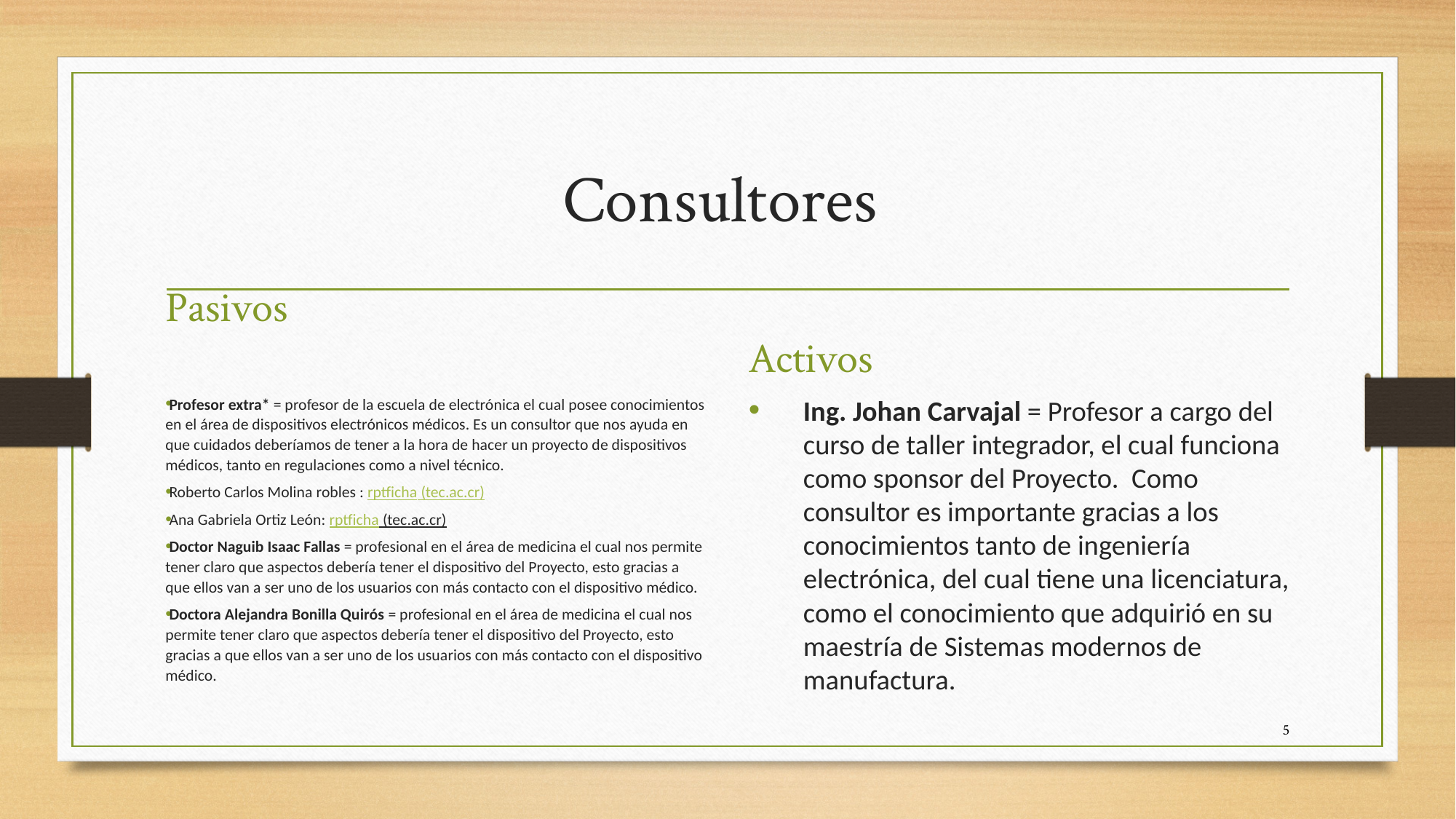

# Consultores
Pasivos
Activos
Profesor extra* = profesor de la escuela de electrónica el cual posee conocimientos en el área de dispositivos electrónicos médicos. Es un consultor que nos ayuda en que cuidados deberíamos de tener a la hora de hacer un proyecto de dispositivos médicos, tanto en regulaciones como a nivel técnico.
Roberto Carlos Molina robles : rptficha (tec.ac.cr)
Ana Gabriela Ortiz León: rptficha (tec.ac.cr)
Doctor Naguib Isaac Fallas = profesional en el área de medicina el cual nos permite tener claro que aspectos debería tener el dispositivo del Proyecto, esto gracias a que ellos van a ser uno de los usuarios con más contacto con el dispositivo médico.
Doctora Alejandra Bonilla Quirós = profesional en el área de medicina el cual nos permite tener claro que aspectos debería tener el dispositivo del Proyecto, esto gracias a que ellos van a ser uno de los usuarios con más contacto con el dispositivo médico.

Ing. Johan Carvajal = Profesor a cargo del curso de taller integrador, el cual funciona como sponsor del Proyecto.  Como consultor es importante gracias a los conocimientos tanto de ingeniería electrónica, del cual tiene una licenciatura, como el conocimiento que adquirió en su maestría de Sistemas modernos de manufactura.

5